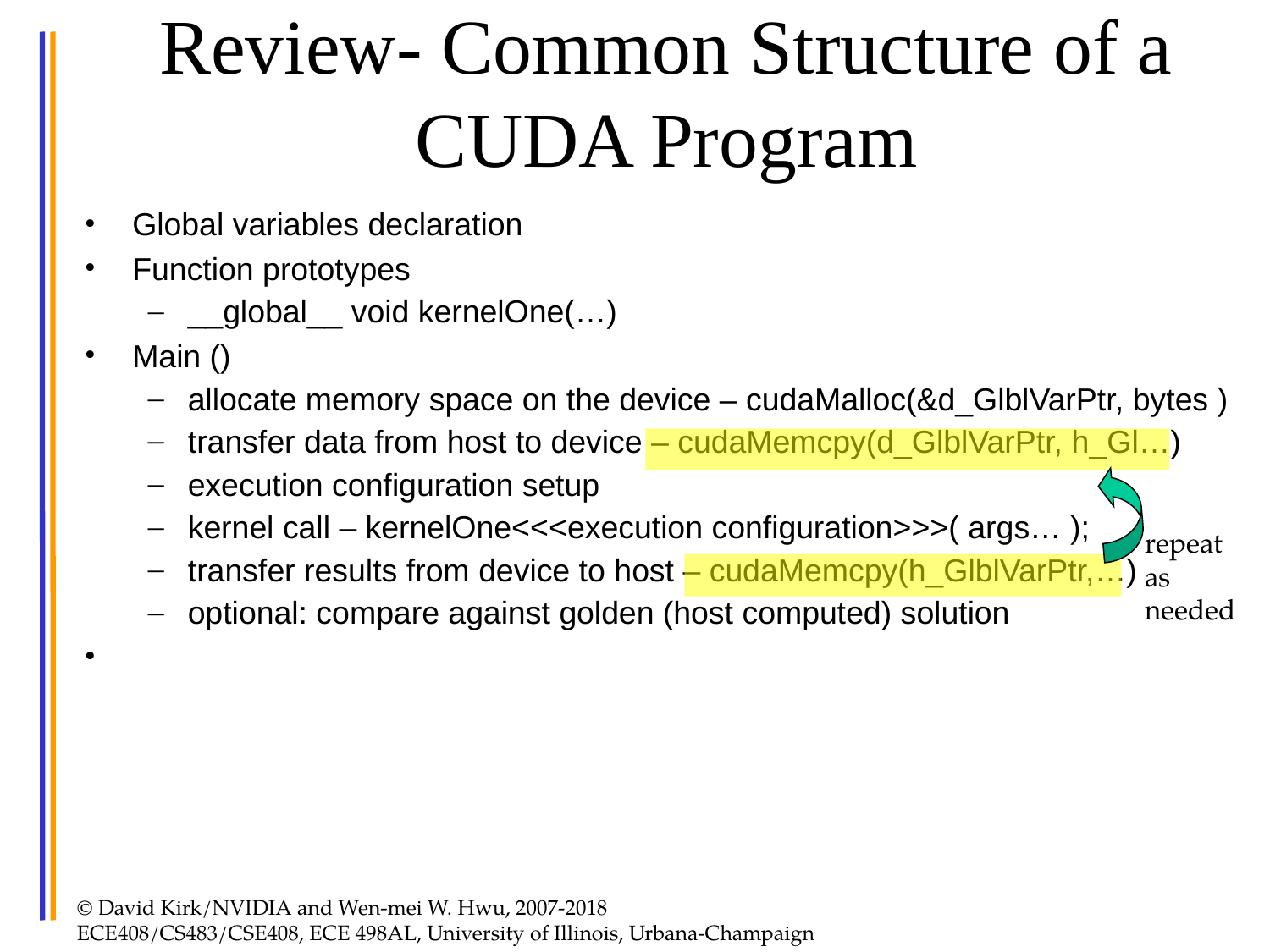

# Review- Common Structure of a CUDA Program
Global variables declaration
Function prototypes
__global__ void kernelOne(…)
Main ()
allocate memory space on the device – cudaMalloc(&d_GlblVarPtr, bytes )
transfer data from host to device – cudaMemcpy(d_GlblVarPtr, h_Gl…)
execution configuration setup
kernel call – kernelOne<<<execution configuration>>>( args… );
transfer results from device to host – cudaMemcpy(h_GlblVarPtr,…)
optional: compare against golden (host computed) solution

repeat
as needed